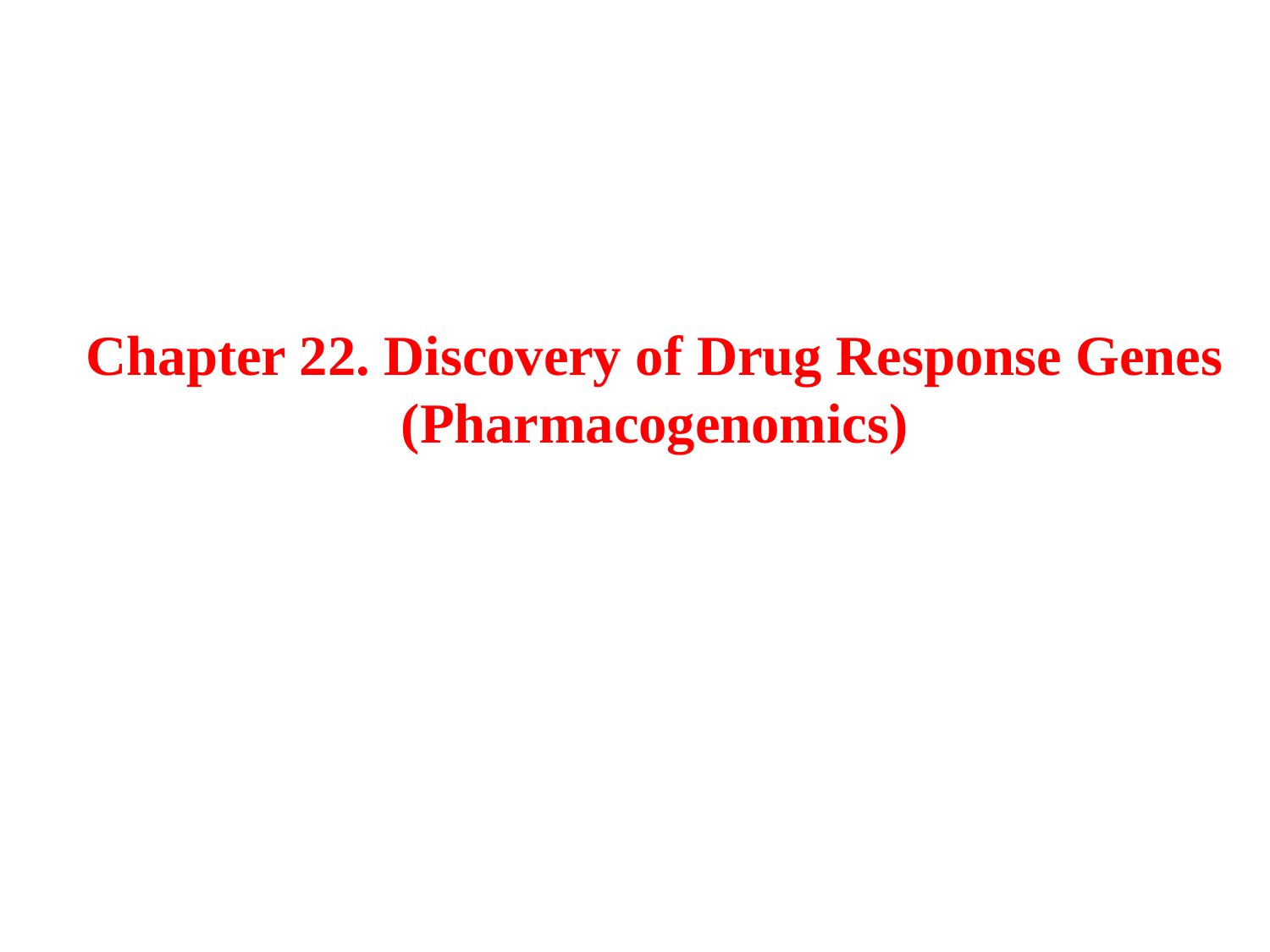

# Chapter 22. Discovery of Drug Response Genes (Pharmacogenomics)